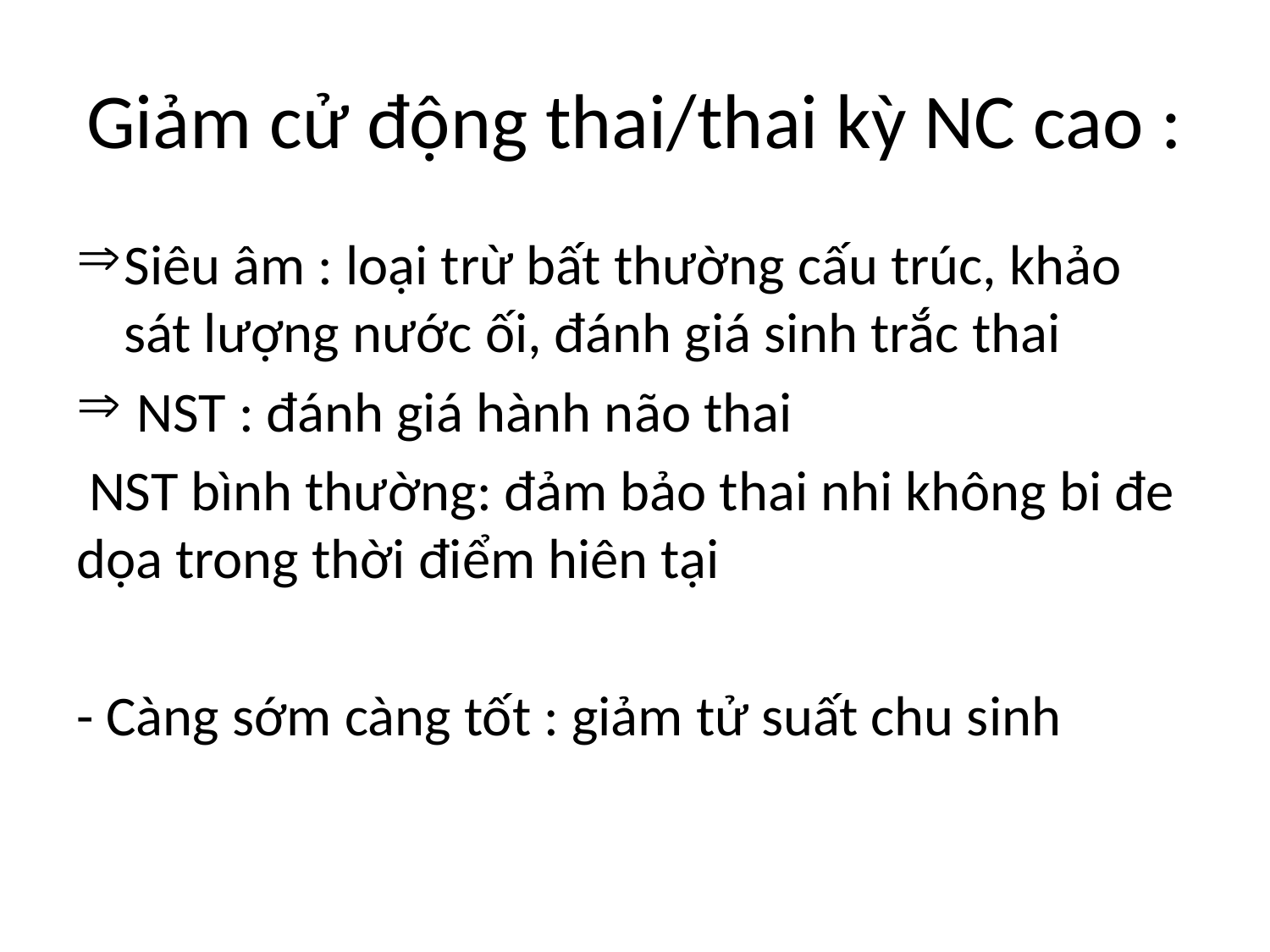

# Giảm cử động thai/thai kỳ NC cao :
Siêu âm : loại trừ bất thường cấu trúc, khảo sát lượng nước ối, đánh giá sinh trắc thai
 NST : đánh giá hành não thai
 NST bình thường: đảm bảo thai nhi không bi đe dọa trong thời điểm hiên tại

- Càng sớm càng tốt : giảm tử suất chu sinh